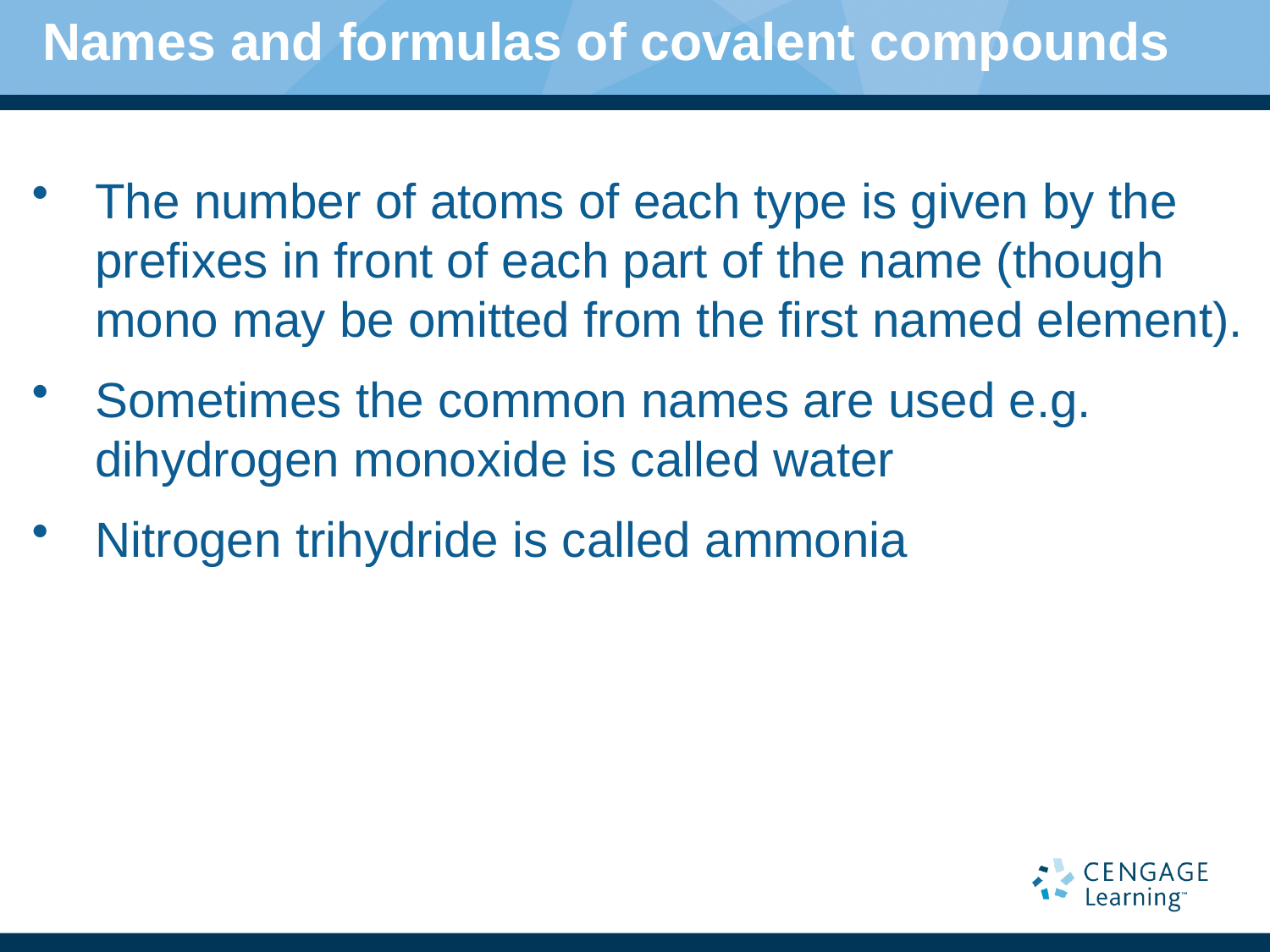

# Names and formulas of covalent compounds
The number of atoms of each type is given by the prefixes in front of each part of the name (though mono may be omitted from the first named element).
Sometimes the common names are used e.g. dihydrogen monoxide is called water
Nitrogen trihydride is called ammonia